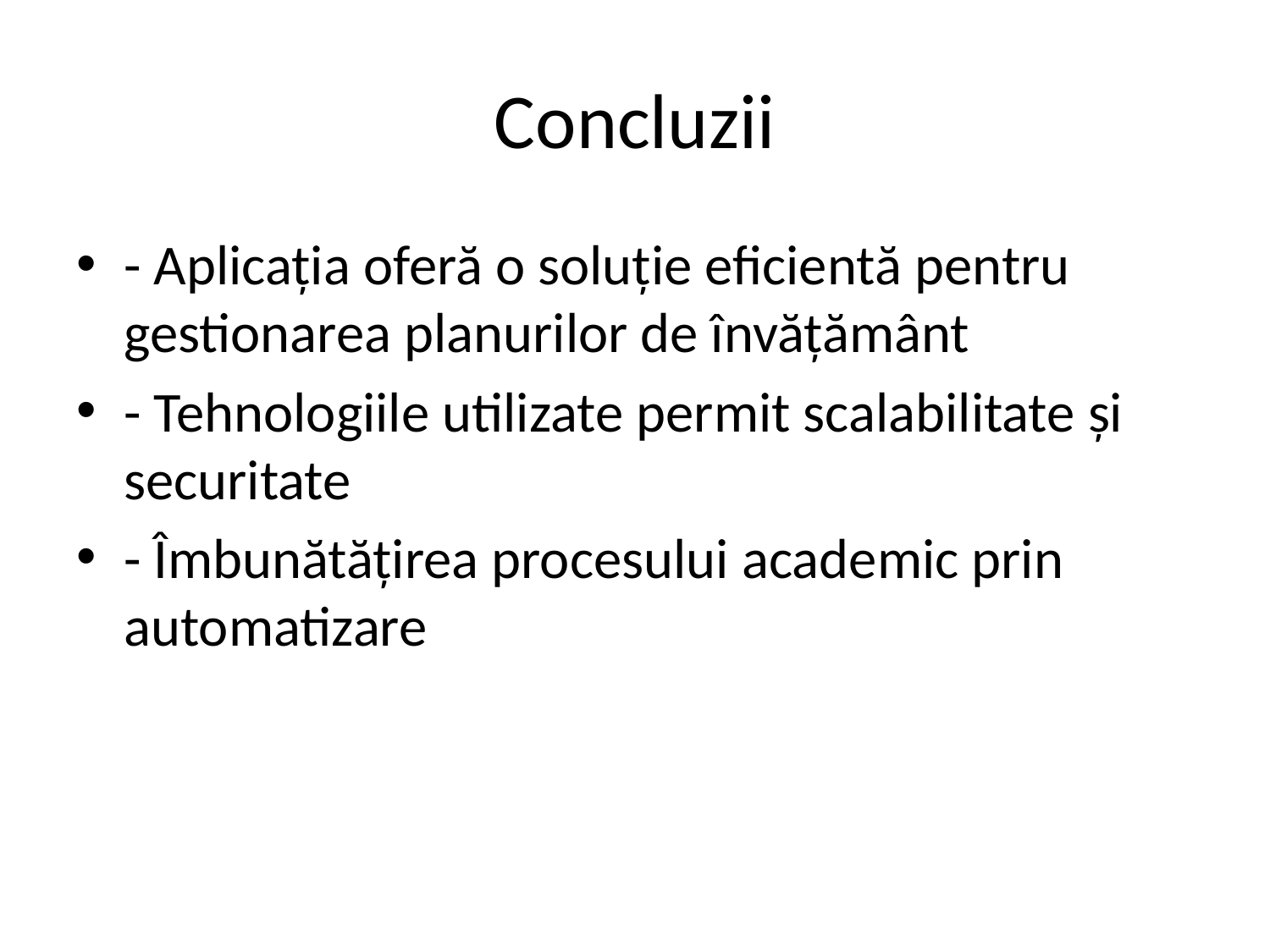

# Concluzii
- Aplicația oferă o soluție eficientă pentru gestionarea planurilor de învățământ
- Tehnologiile utilizate permit scalabilitate și securitate
- Îmbunătățirea procesului academic prin automatizare